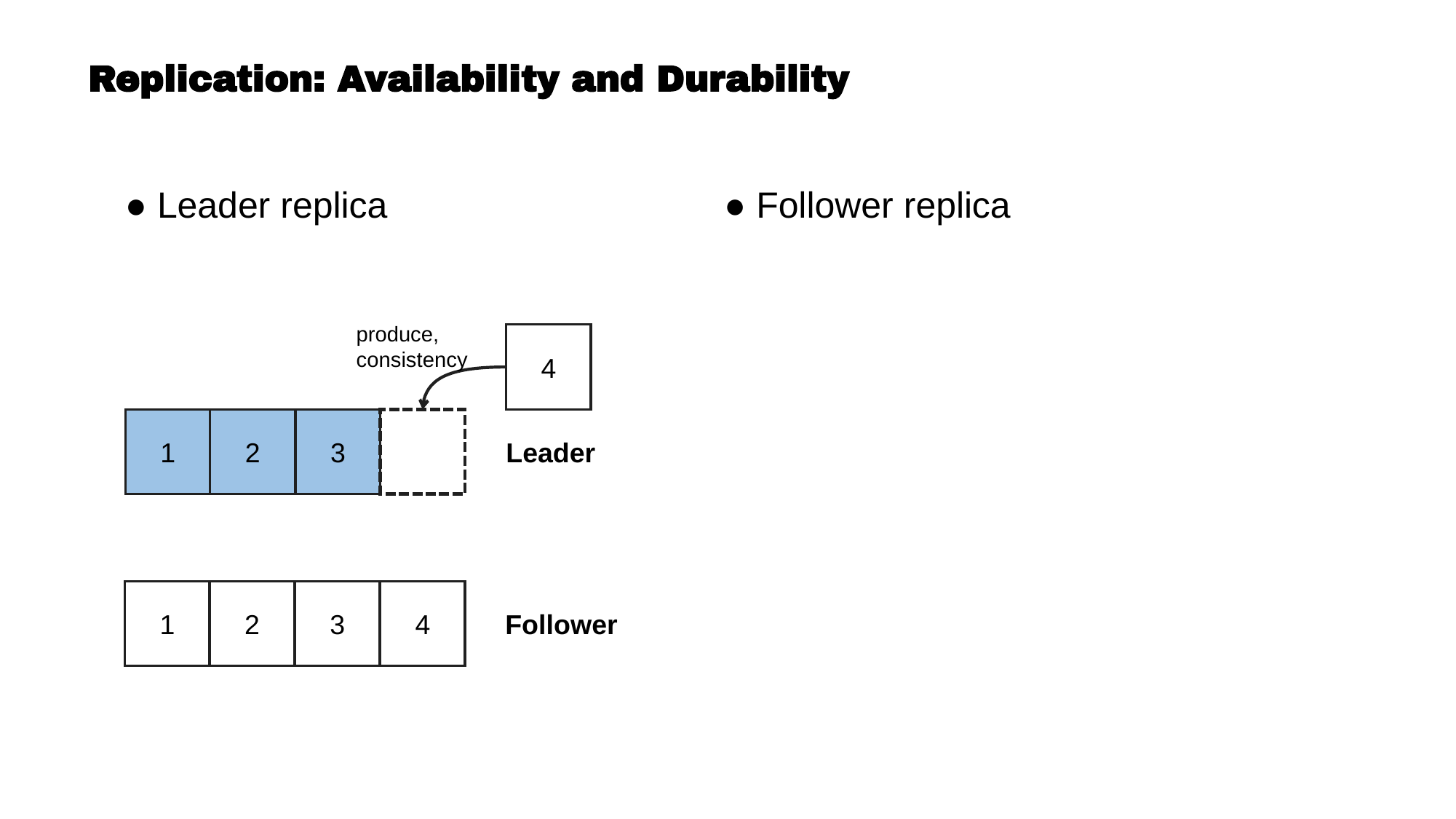

# Replication: Availability and Durability
● Leader replica
● Follower replica
produce,
consistency
4
1
2
3

Leader
1
2
3
4
Follower